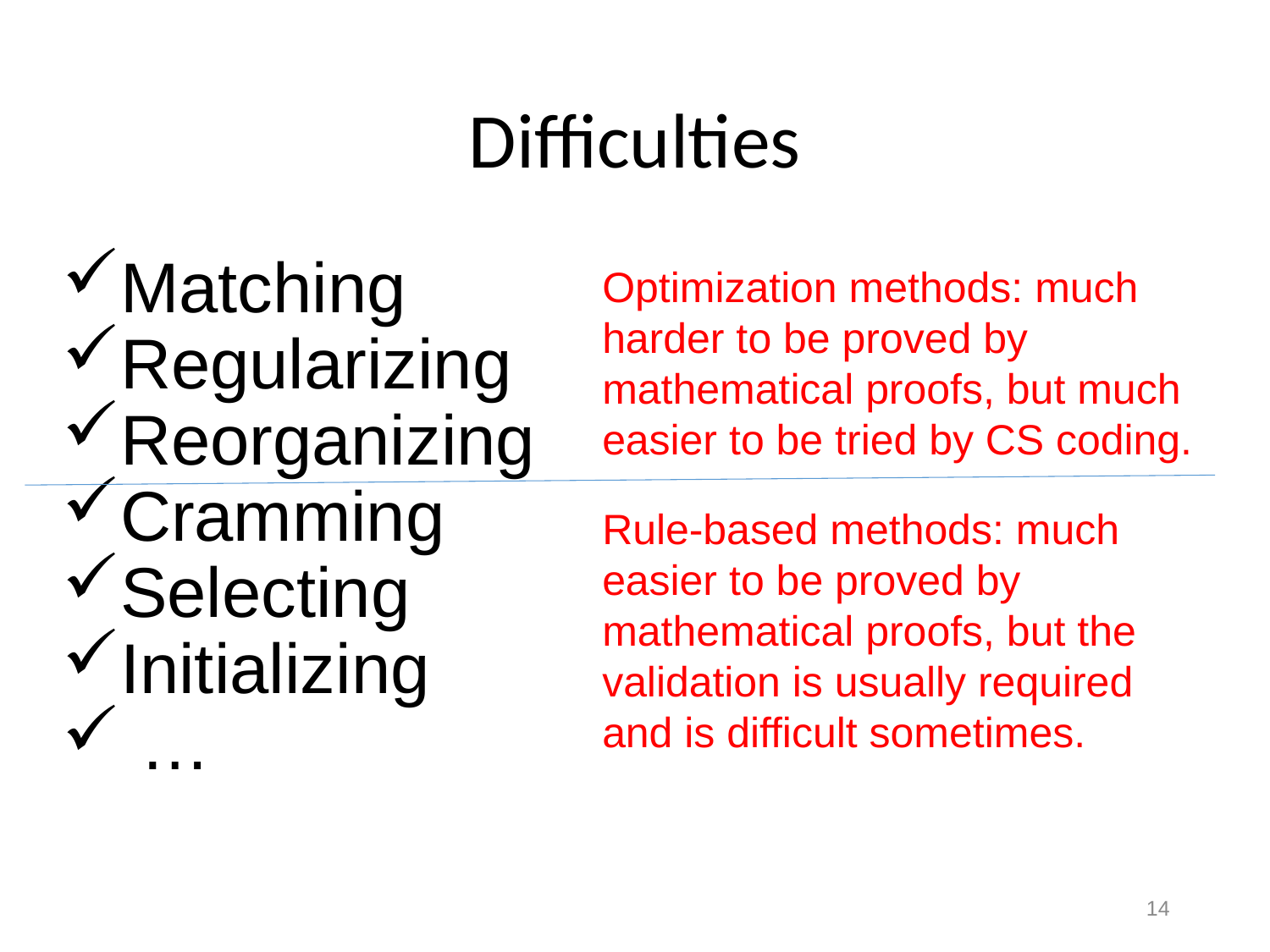

# Difficulties
Matching
Regularizing
Reorganizing
Cramming
Selecting
Initializing
 …
Optimization methods: much harder to be proved by mathematical proofs, but much easier to be tried by CS coding.
Rule-based methods: much easier to be proved by mathematical proofs, but the validation is usually required and is difficult sometimes.
14